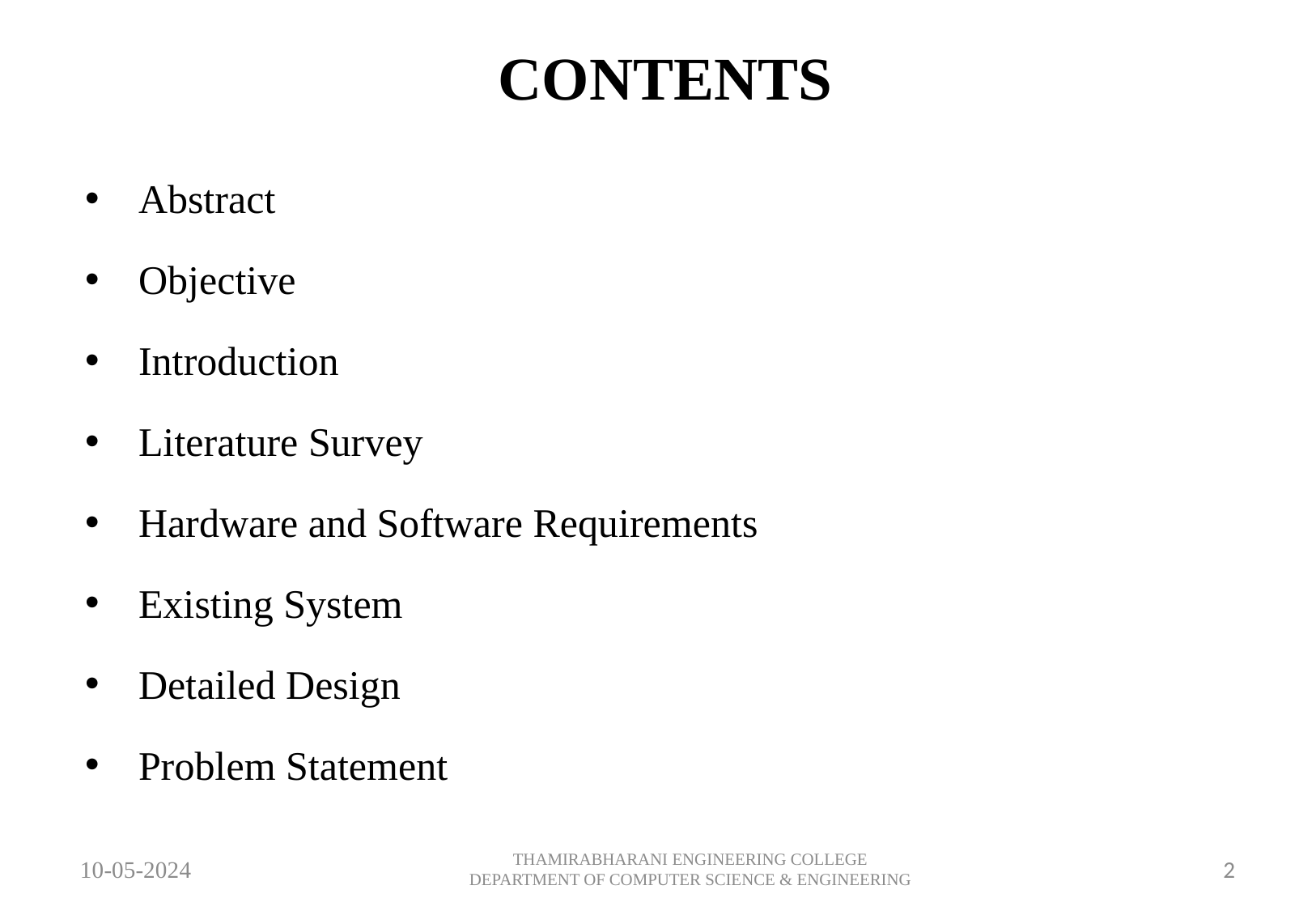

# CONTENTS
Abstract
Objective
Introduction
Literature Survey
Hardware and Software Requirements
Existing System
Detailed Design
Problem Statement

10-05-2024
THAMIRABHARANI ENGINEERING COLLEGE
DEPARTMENT OF COMPUTER SCIENCE & ENGINEERING
2